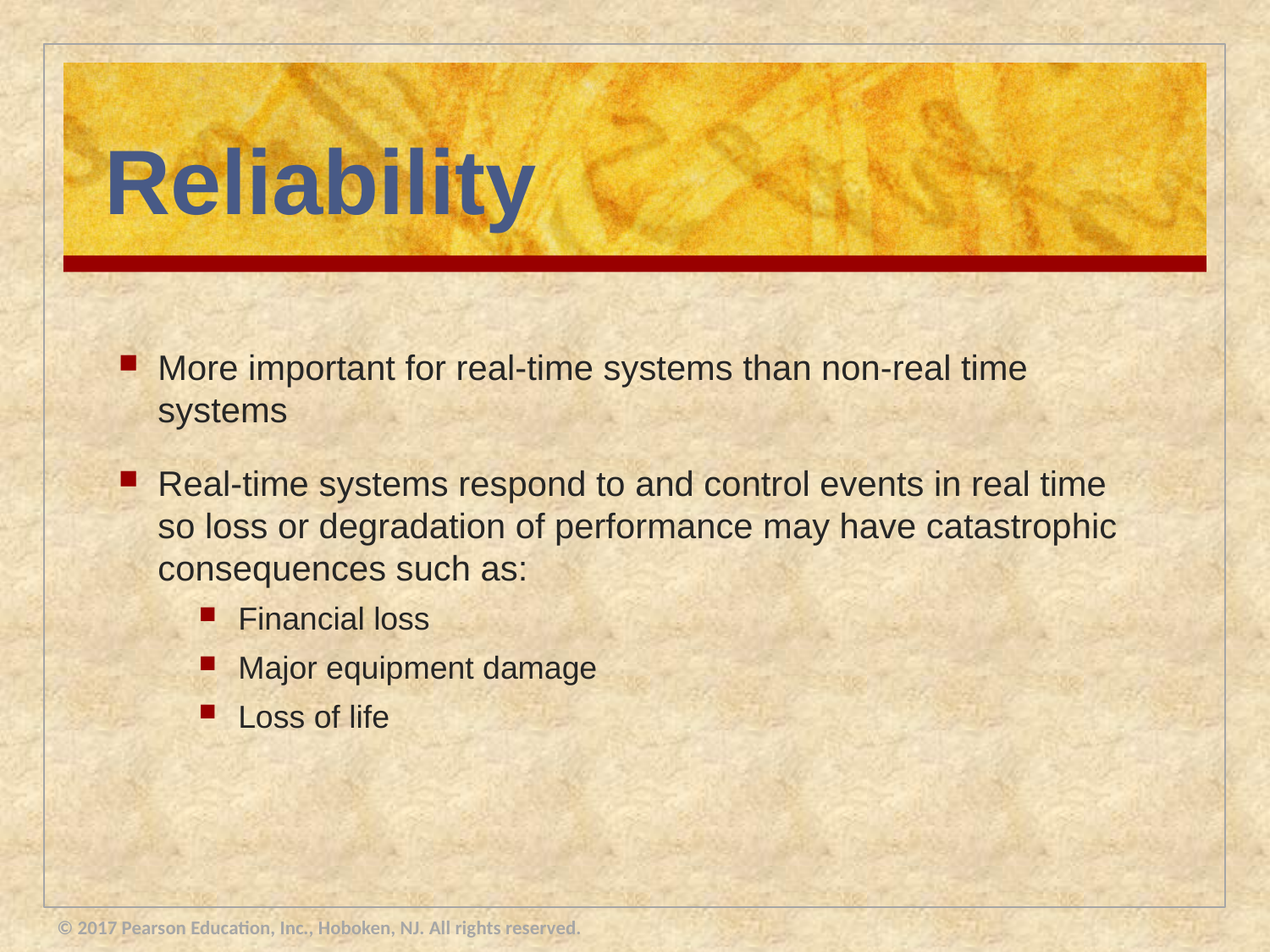

# Reliability
More important for real-time systems than non-real time systems
Real-time systems respond to and control events in real time so loss or degradation of performance may have catastrophic consequences such as:
Financial loss
Major equipment damage
Loss of life
© 2017 Pearson Education, Inc., Hoboken, NJ. All rights reserved.